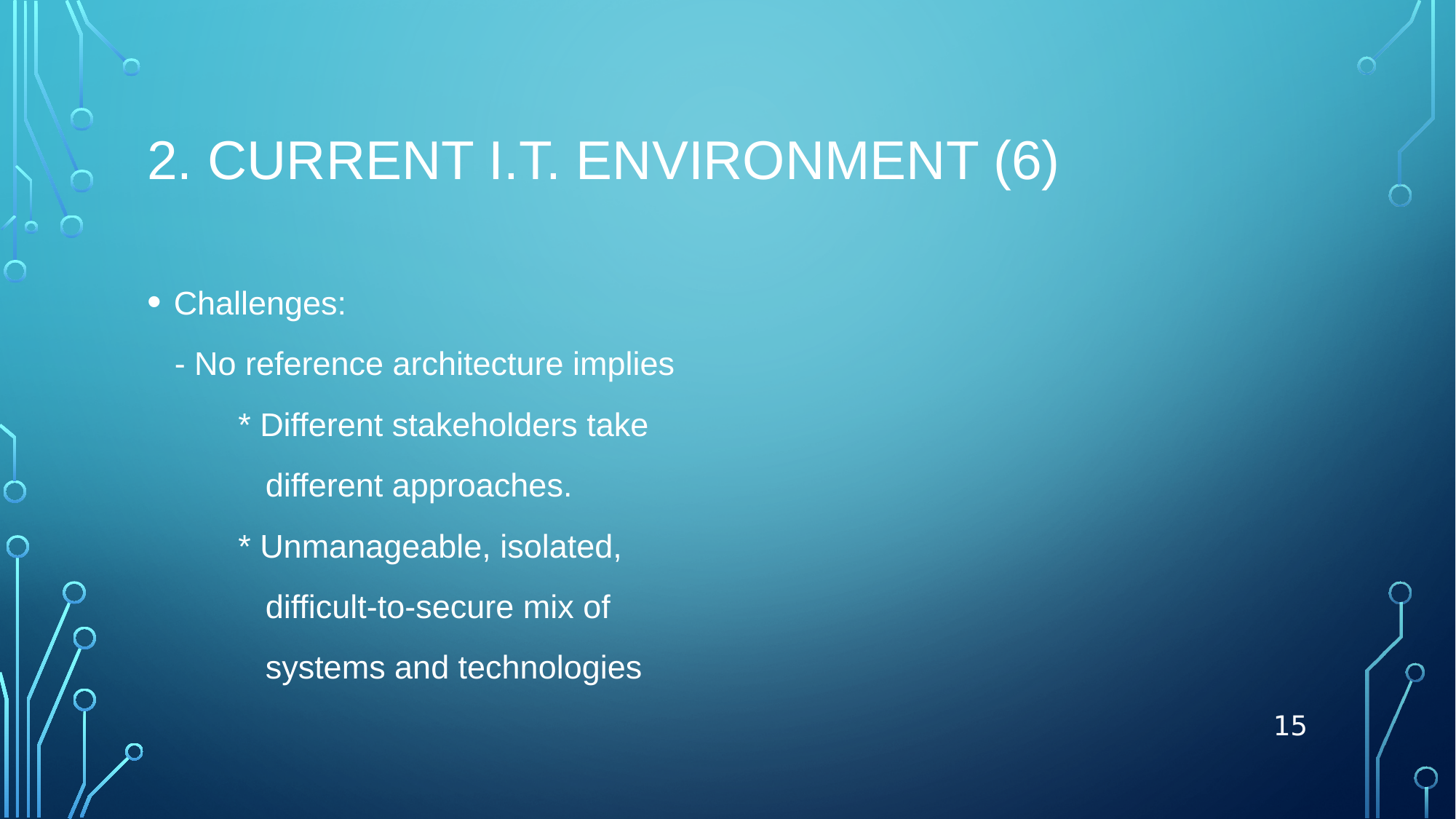

# 2. Current I.T. Environment (6)
Challenges:
   - No reference architecture implies
          * Different stakeholders take
             different approaches.
          * Unmanageable, isolated,
             difficult-to-secure mix of
             systems and technologies
15